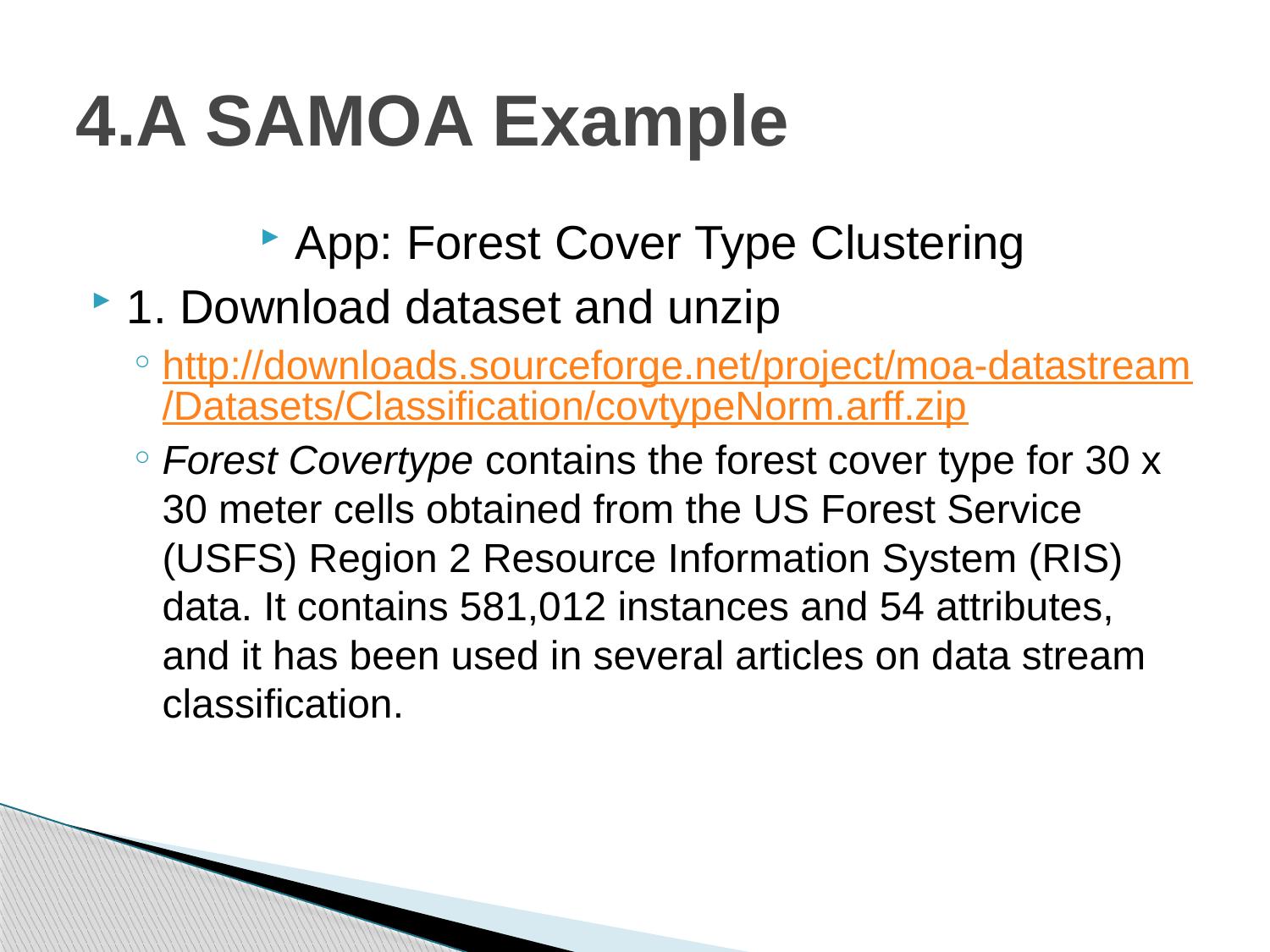

# 4.A SAMOA Example
App: Forest Cover Type Clustering
1. Download dataset and unzip
http://downloads.sourceforge.net/project/moa-datastream/Datasets/Classification/covtypeNorm.arff.zip
Forest Covertype contains the forest cover type for 30 x 30 meter cells obtained from the US Forest Service (USFS) Region 2 Resource Information System (RIS) data. It contains 581,012 instances and 54 attributes, and it has been used in several articles on data stream classification.